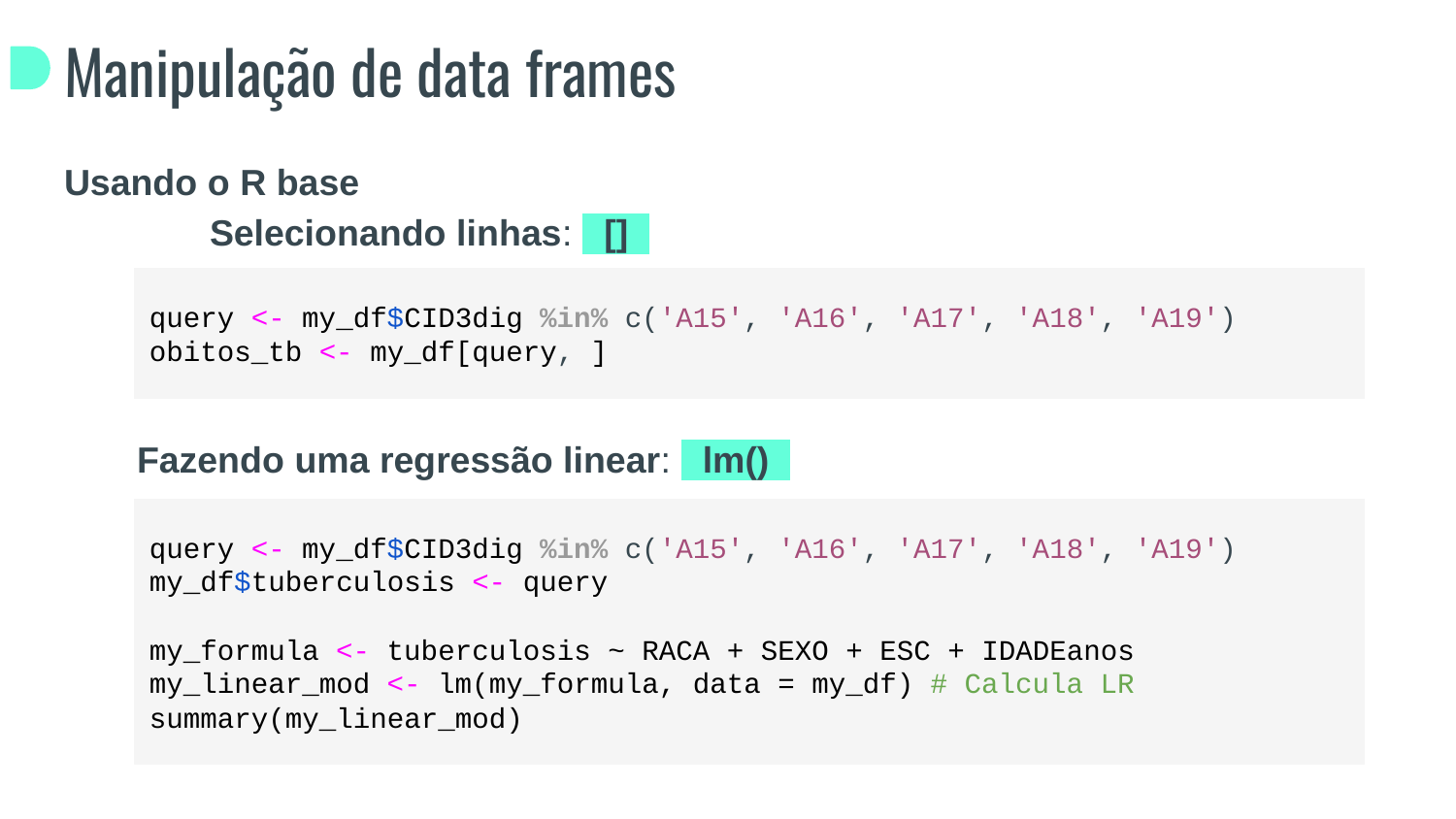

# Manipulação de data frames

Usando o R base
	Selecionando linhas: +[]+
Fazendo uma regressão linear: +lm()+

query <- my_df$CID3dig %in% c('A15', 'A16', 'A17', 'A18', 'A19')
obitos_tb <- my_df[query, ]
query <- my_df$CID3dig %in% c('A15', 'A16', 'A17', 'A18', 'A19')
my_df$tuberculosis <- query

my_formula <- tuberculosis ~ RACA + SEXO + ESC + IDADEanos
my_linear_mod <- lm(my_formula, data = my_df) # Calcula LR
summary(my_linear_mod)